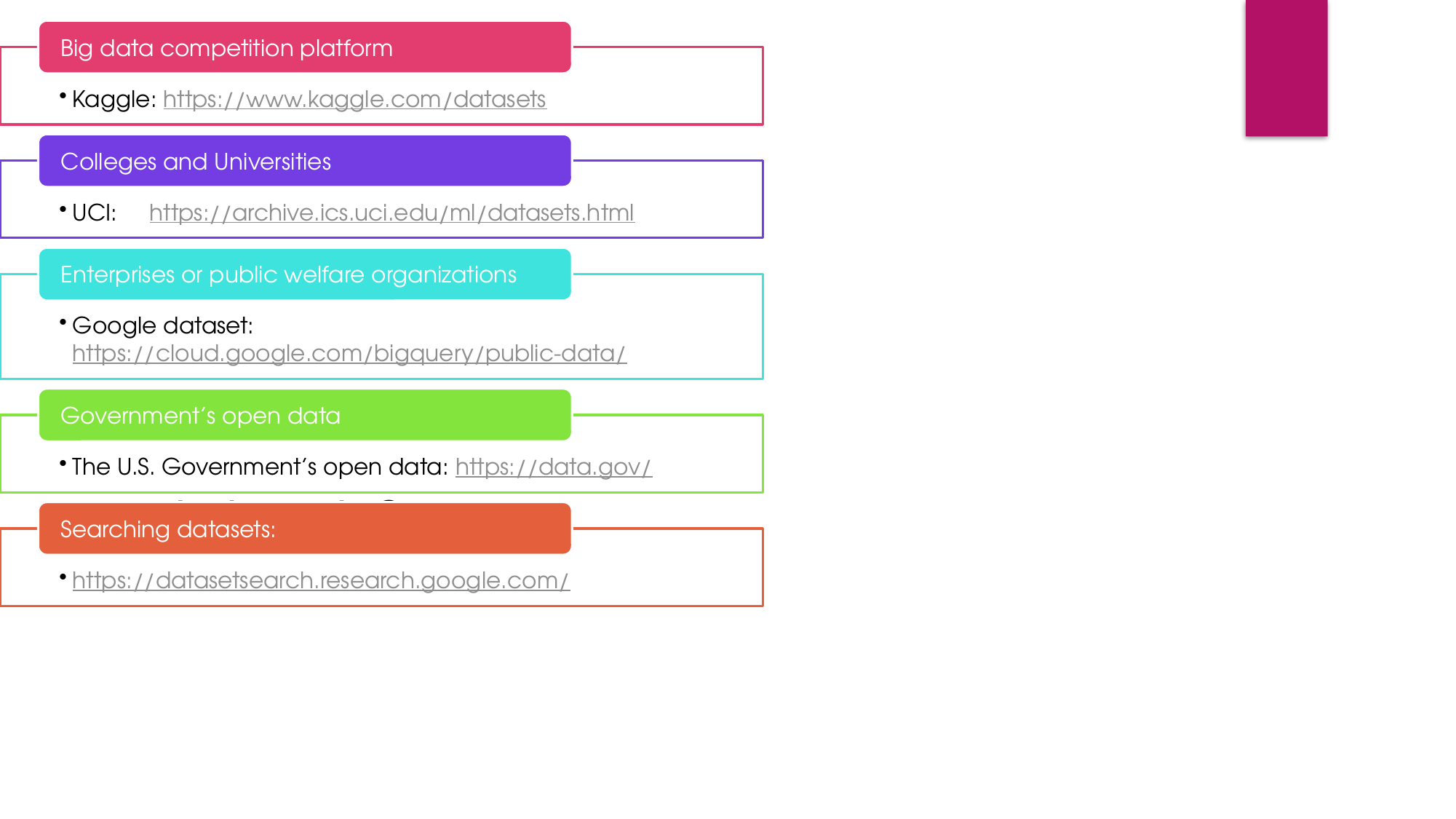

How to find datasets?
Kaggle: https://www.kaggle.com/datasets
Big data competition platform
UCI:     https://archive.ics.uci.edu/ml/datasets.html
Colleges and Universities
Google dataset: https://cloud.google.com/bigquery/public-data/
Enterprises or public welfare organizations
The U.S. Government’s open data: https://data.gov/
Government’s open data
https://datasetsearch.research.google.com/
Searching datasets: